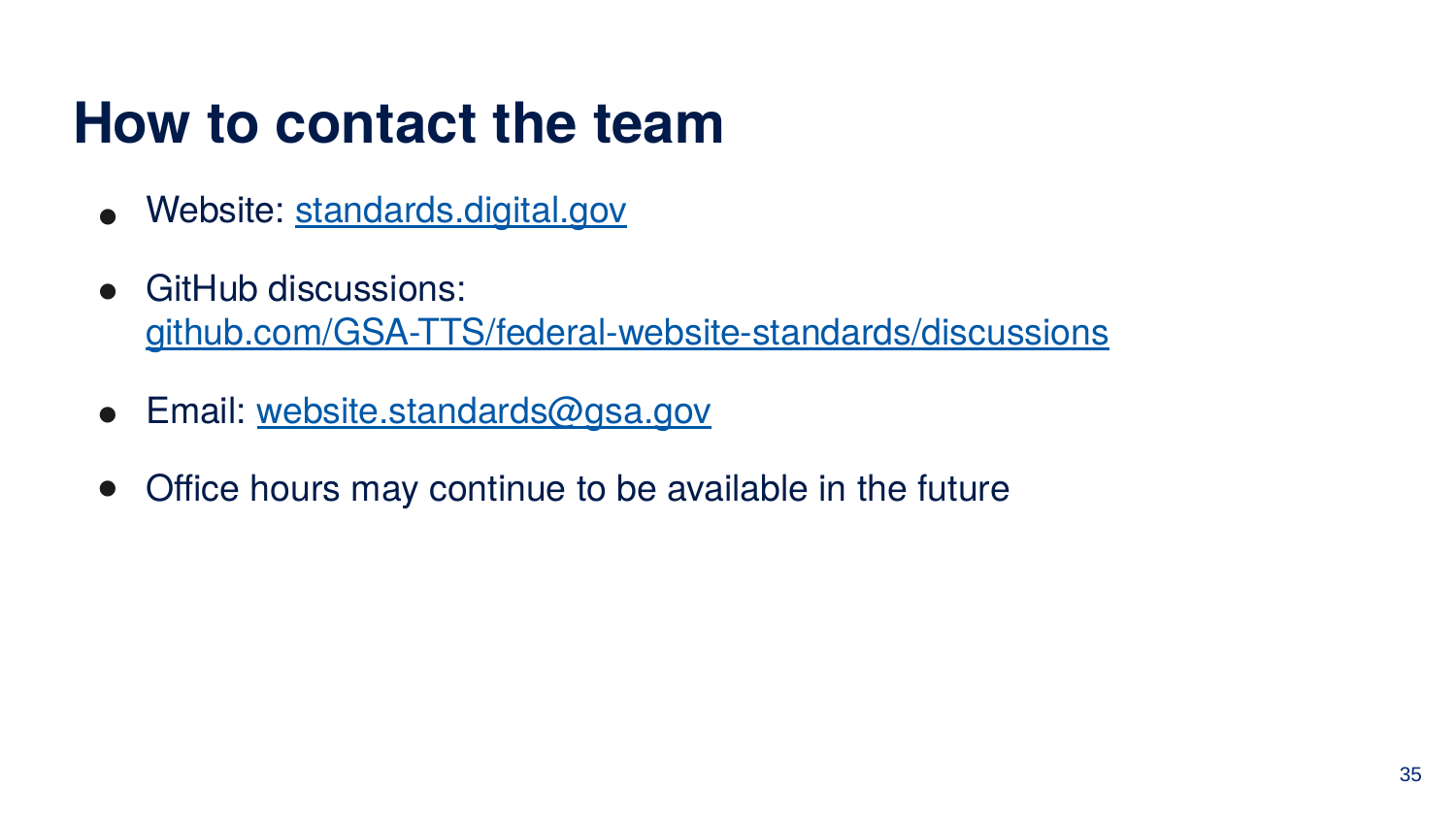

# How to contact the team
Website: standards.digital.gov
GitHub discussions: github.com/GSA-TTS/federal-website-standards/discussions
Email: website.standards@gsa.gov
Office hours may continue to be available in the future
35